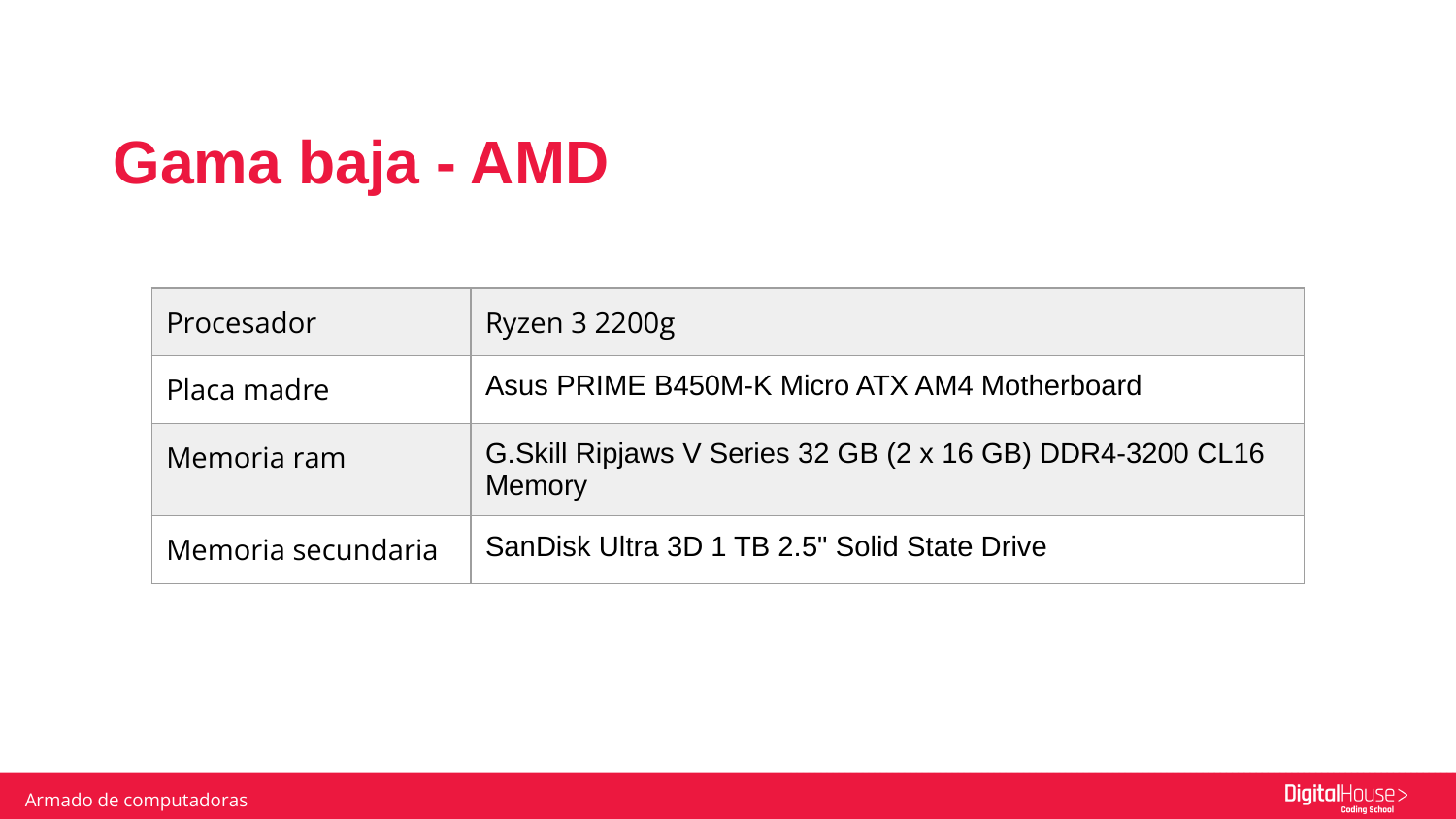

Gama baja - AMD

| Procesador | Ryzen 3 2200g |
| --- | --- |
| Placa madre | Asus PRIME B450M-K Micro ATX AM4 Motherboard |
| Memoria ram | G.Skill Ripjaws V Series 32 GB (2 x 16 GB) DDR4-3200 CL16 Memory |
| Memoria secundaria | SanDisk Ultra 3D 1 TB 2.5" Solid State Drive |